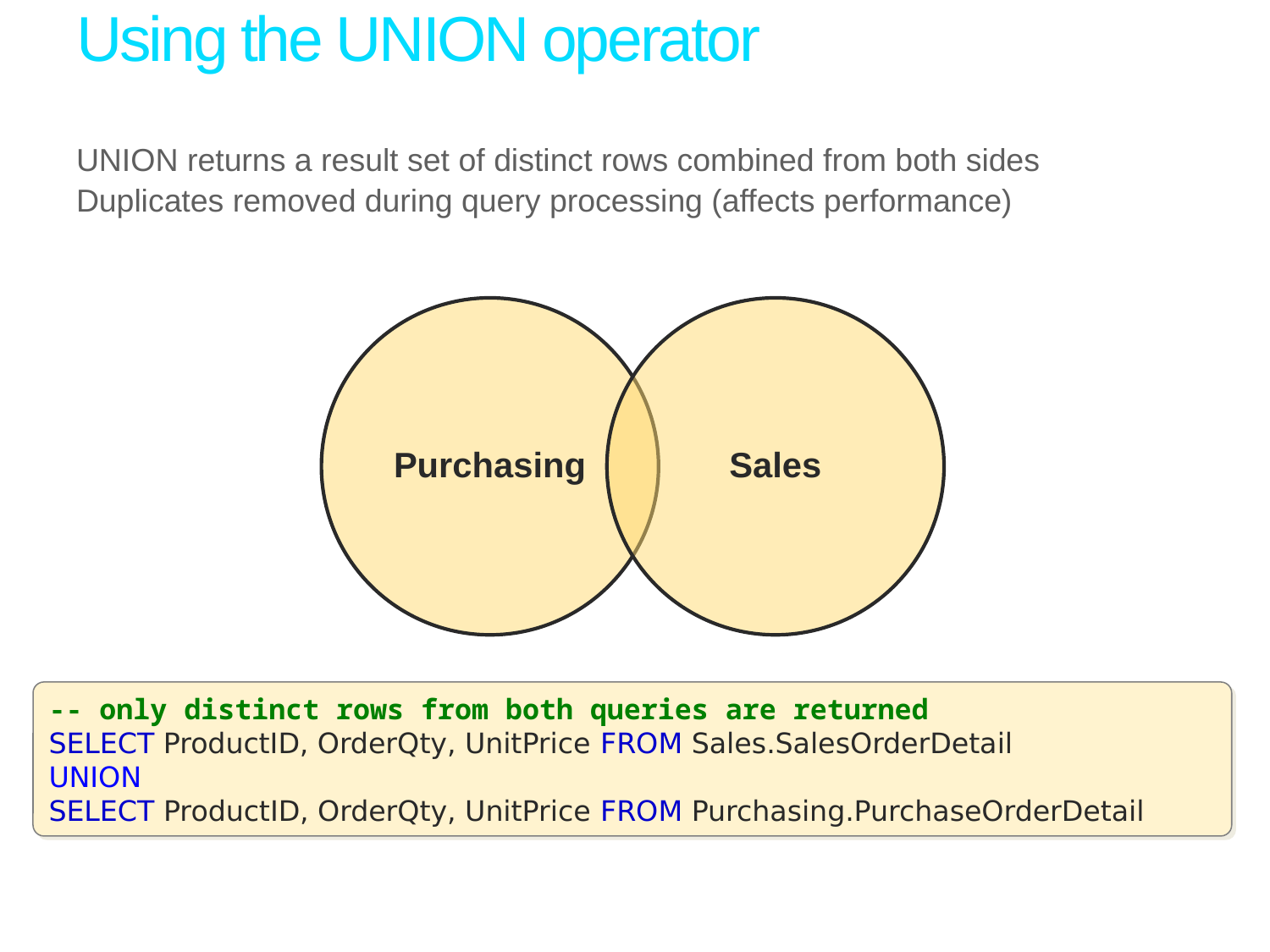

# Using the UNION operator
UNION returns a result set of distinct rows combined from both sides
Duplicates removed during query processing (affects performance)
Purchasing
Sales
-- only distinct rows from both queries are returned
SELECT ProductID, OrderQty, UnitPrice FROM Sales.SalesOrderDetail
UNION
SELECT ProductID, OrderQty, UnitPrice FROM Purchasing.PurchaseOrderDetail